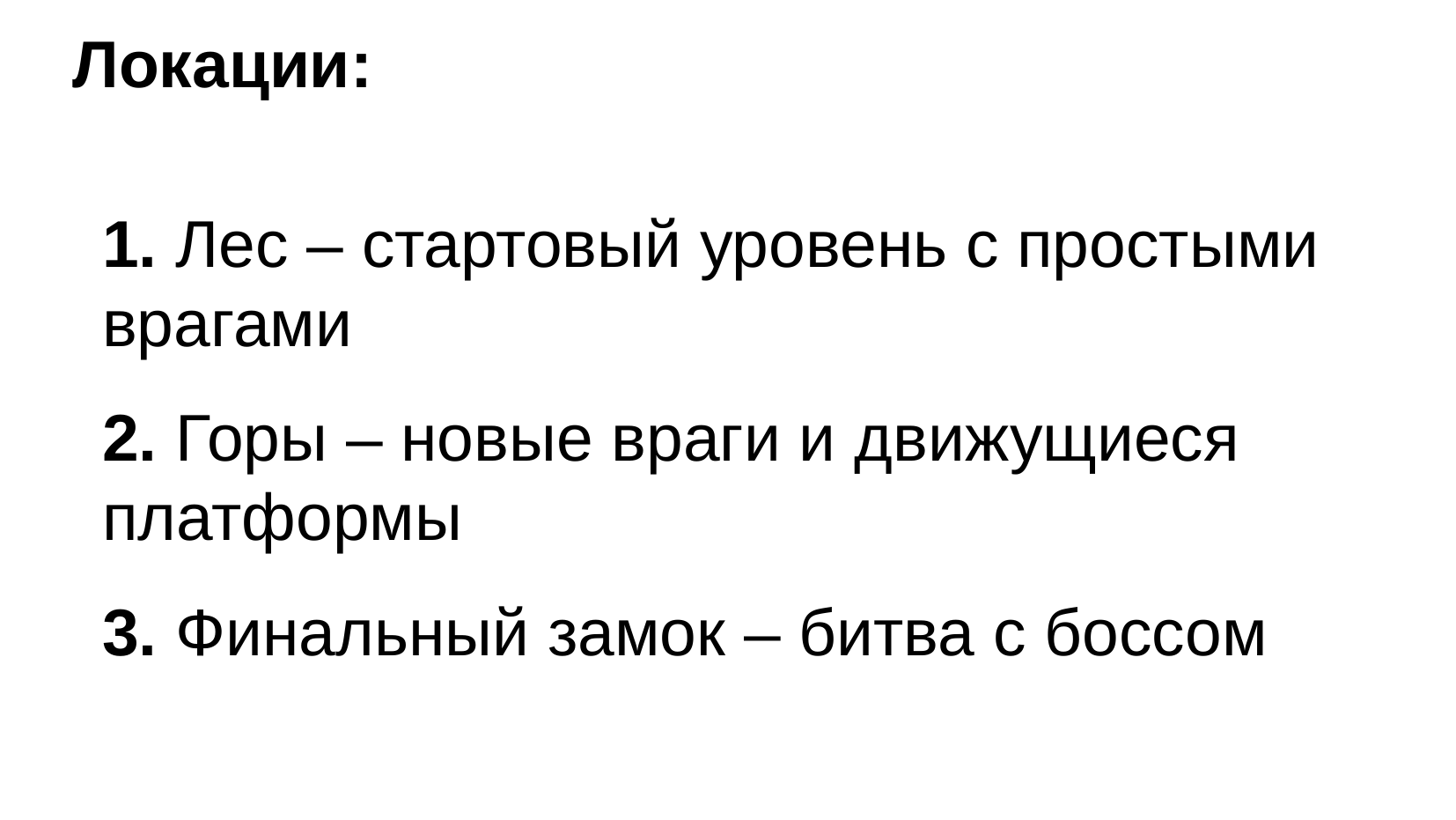

# Локации:
1. Лес – стартовый уровень с простыми врагами
2. Горы – новые враги и движущиеся платформы
3. Финальный замок – битва с боссом